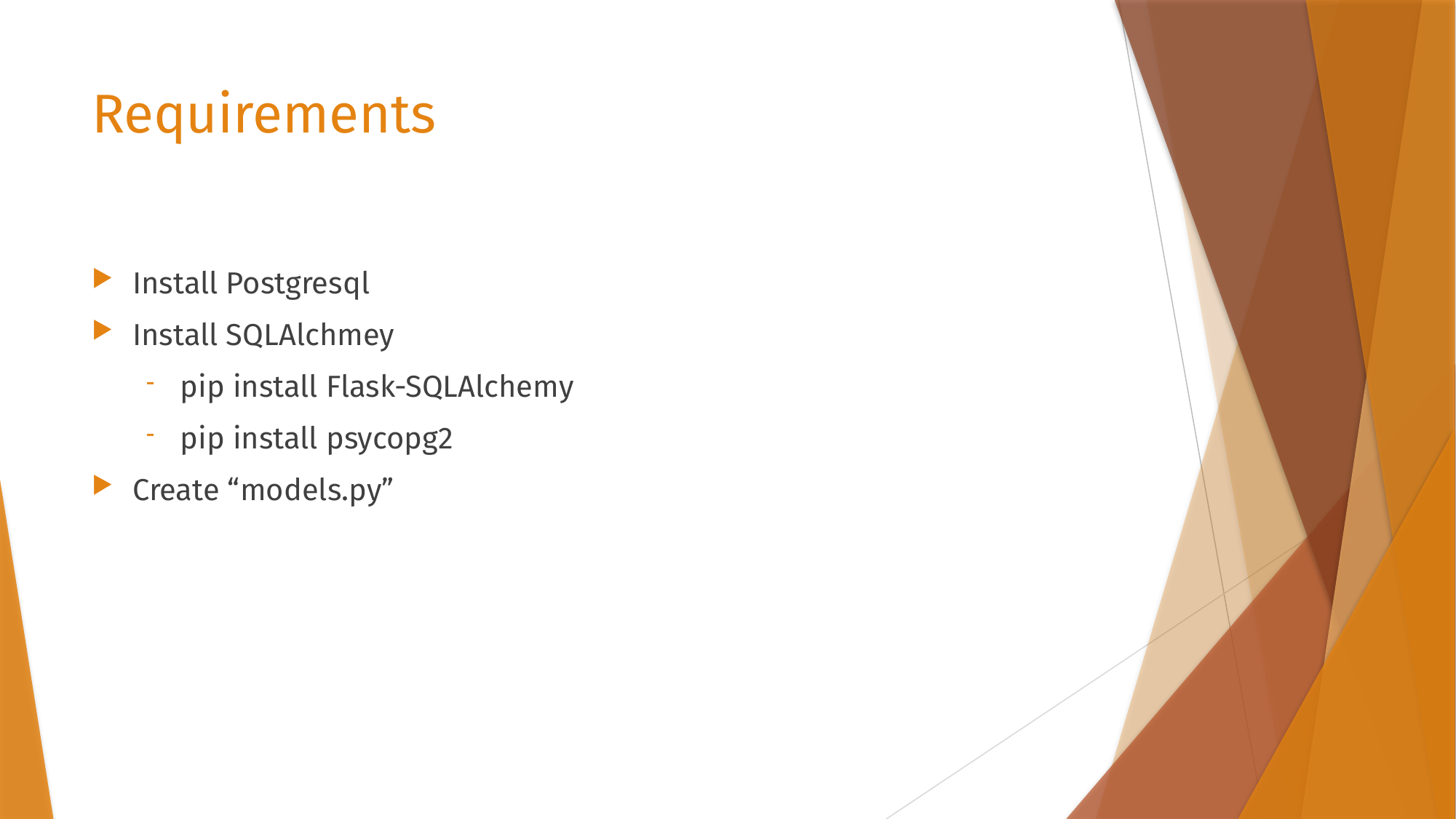

# Requirements
Install Postgresql
Install SQLAlchmey
pip install Flask-SQLAlchemy
pip install psycopg2
Create “models.py”